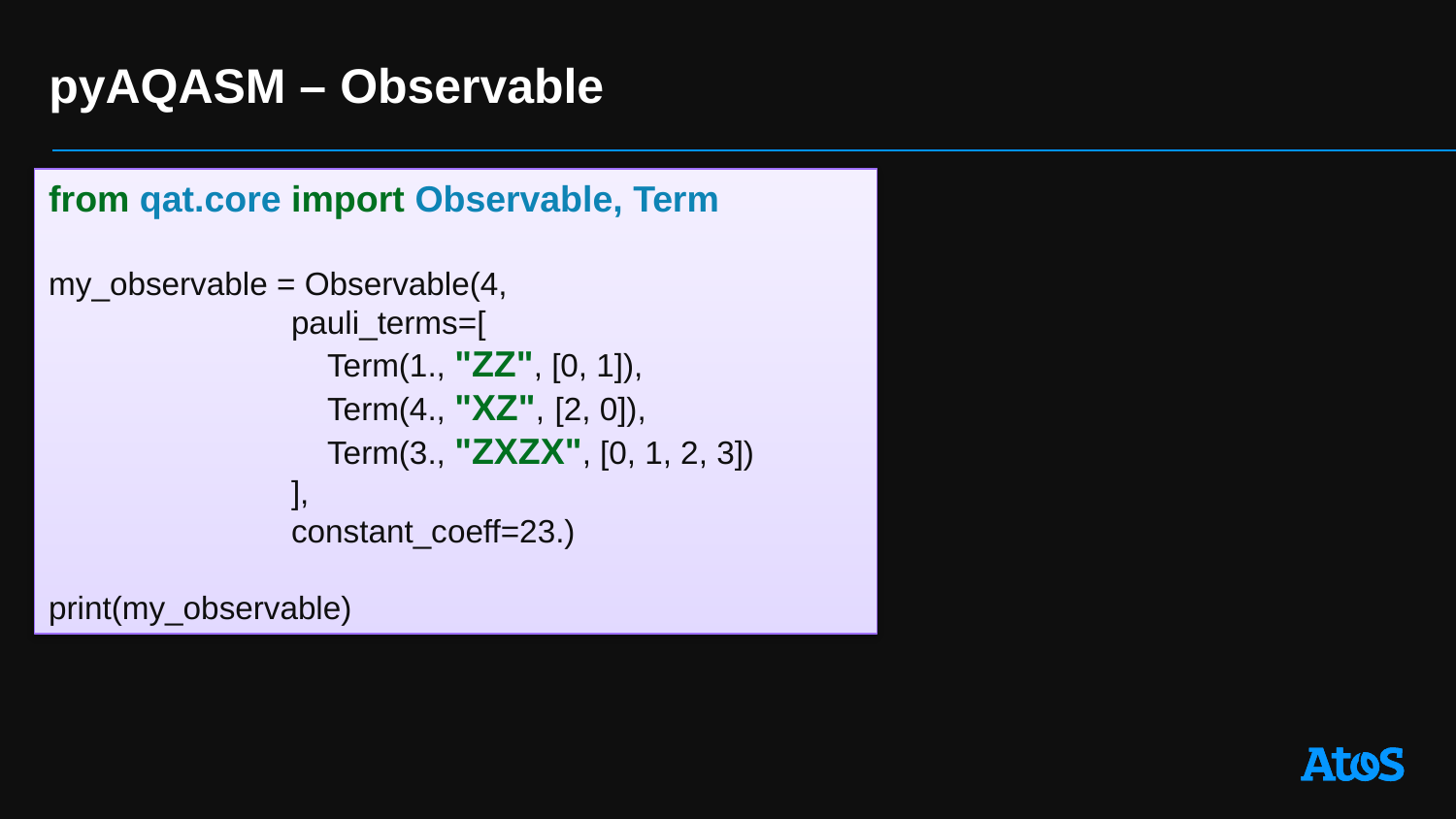

# pyAQASM – Observable
from qat.core import Observable, Term

my_observable = Observable(4,
                           pauli_terms=[
                               Term(1., "ZZ", [0, 1]),
                               Term(4., "XZ", [2, 0]),
                               Term(3., "ZXZX", [0, 1, 2, 3])
                           ],
                           constant_coeff=23.)

print(my_observable)